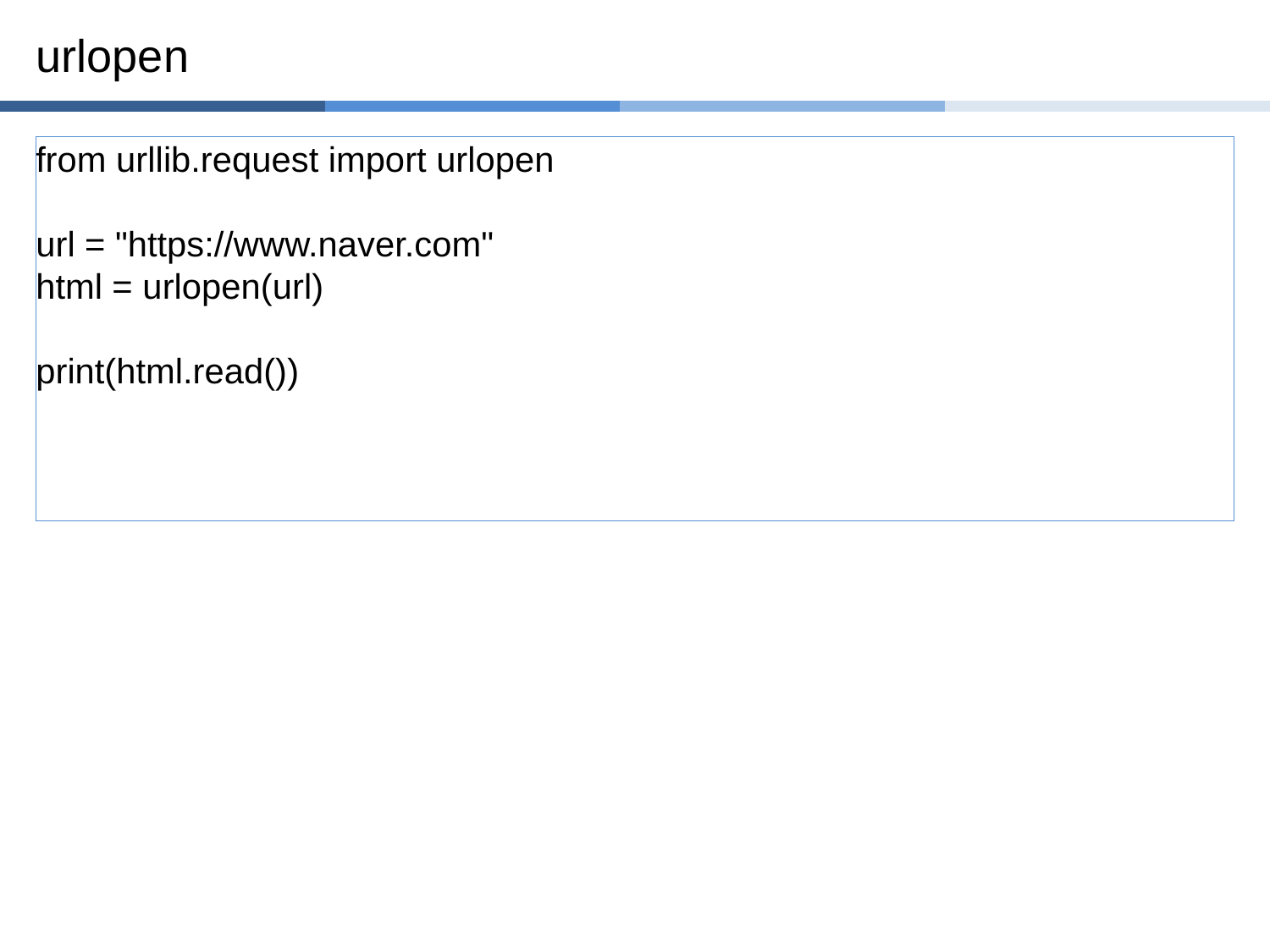

# urlopen
from urllib.request import urlopen
url = "https://www.naver.com"
html = urlopen(url)
print(html.read())